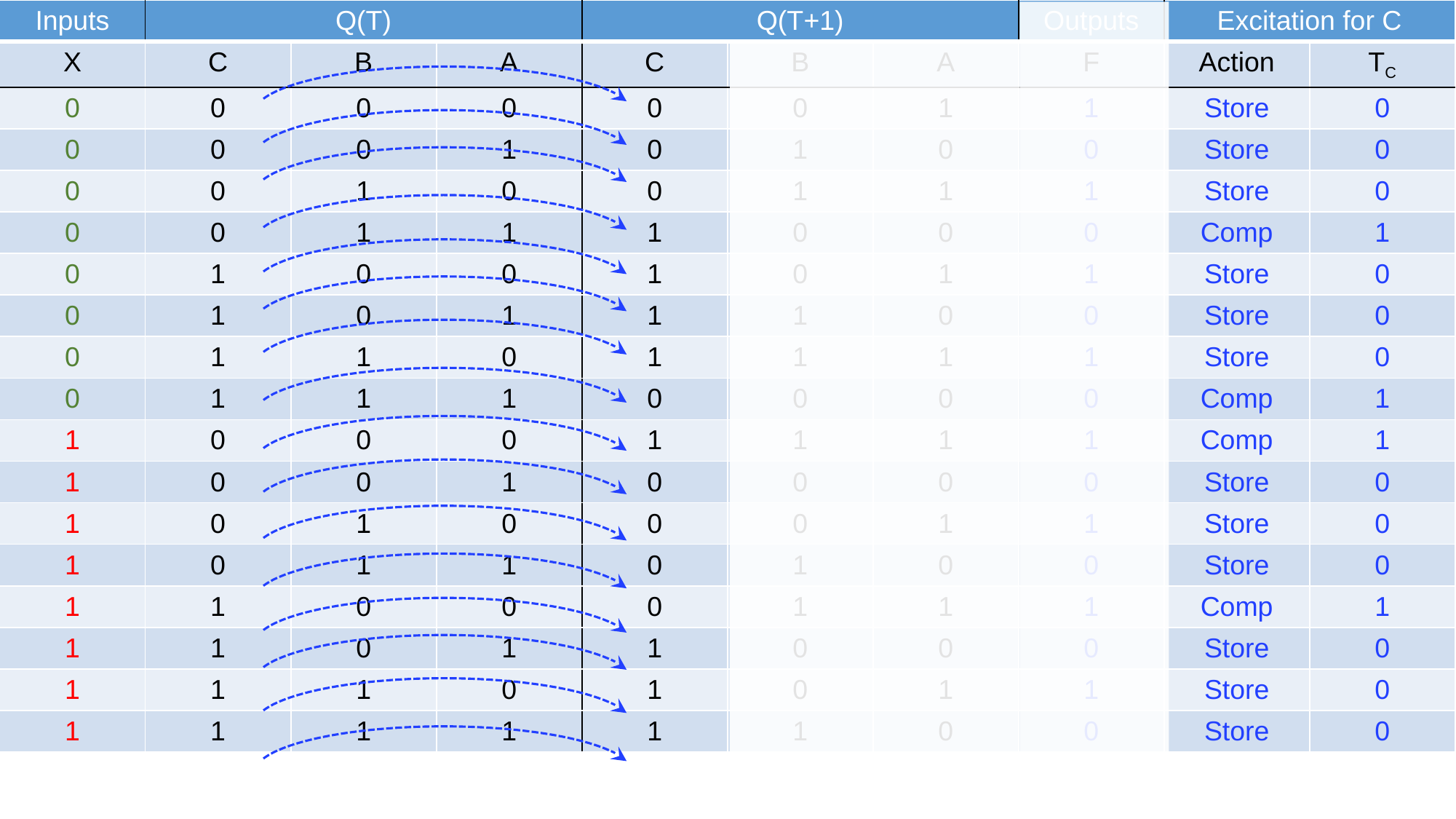

| Inputs | Q(T) |  |  | Q(T+1) |  |  | Outputs | Excitation for C |  |
| --- | --- | --- | --- | --- | --- | --- | --- | --- | --- |
| X | C | B | A | C | B | A | F | Action | TC |
| 0 | 0 | 0 | 0 | 0 | 0 | 1 | 1 | Store | 0 |
| 0 | 0 | 0 | 1 | 0 | 1 | 0 | 0 | Store | 0 |
| 0 | 0 | 1 | 0 | 0 | 1 | 1 | 1 | Store | 0 |
| 0 | 0 | 1 | 1 | 1 | 0 | 0 | 0 | Comp | 1 |
| 0 | 1 | 0 | 0 | 1 | 0 | 1 | 1 | Store | 0 |
| 0 | 1 | 0 | 1 | 1 | 1 | 0 | 0 | Store | 0 |
| 0 | 1 | 1 | 0 | 1 | 1 | 1 | 1 | Store | 0 |
| 0 | 1 | 1 | 1 | 0 | 0 | 0 | 0 | Comp | 1 |
| 1 | 0 | 0 | 0 | 1 | 1 | 1 | 1 | Comp | 1 |
| 1 | 0 | 0 | 1 | 0 | 0 | 0 | 0 | Store | 0 |
| 1 | 0 | 1 | 0 | 0 | 0 | 1 | 1 | Store | 0 |
| 1 | 0 | 1 | 1 | 0 | 1 | 0 | 0 | Store | 0 |
| 1 | 1 | 0 | 0 | 0 | 1 | 1 | 1 | Comp | 1 |
| 1 | 1 | 0 | 1 | 1 | 0 | 0 | 0 | Store | 0 |
| 1 | 1 | 1 | 0 | 1 | 0 | 1 | 1 | Store | 0 |
| 1 | 1 | 1 | 1 | 1 | 1 | 0 | 0 | Store | 0 |